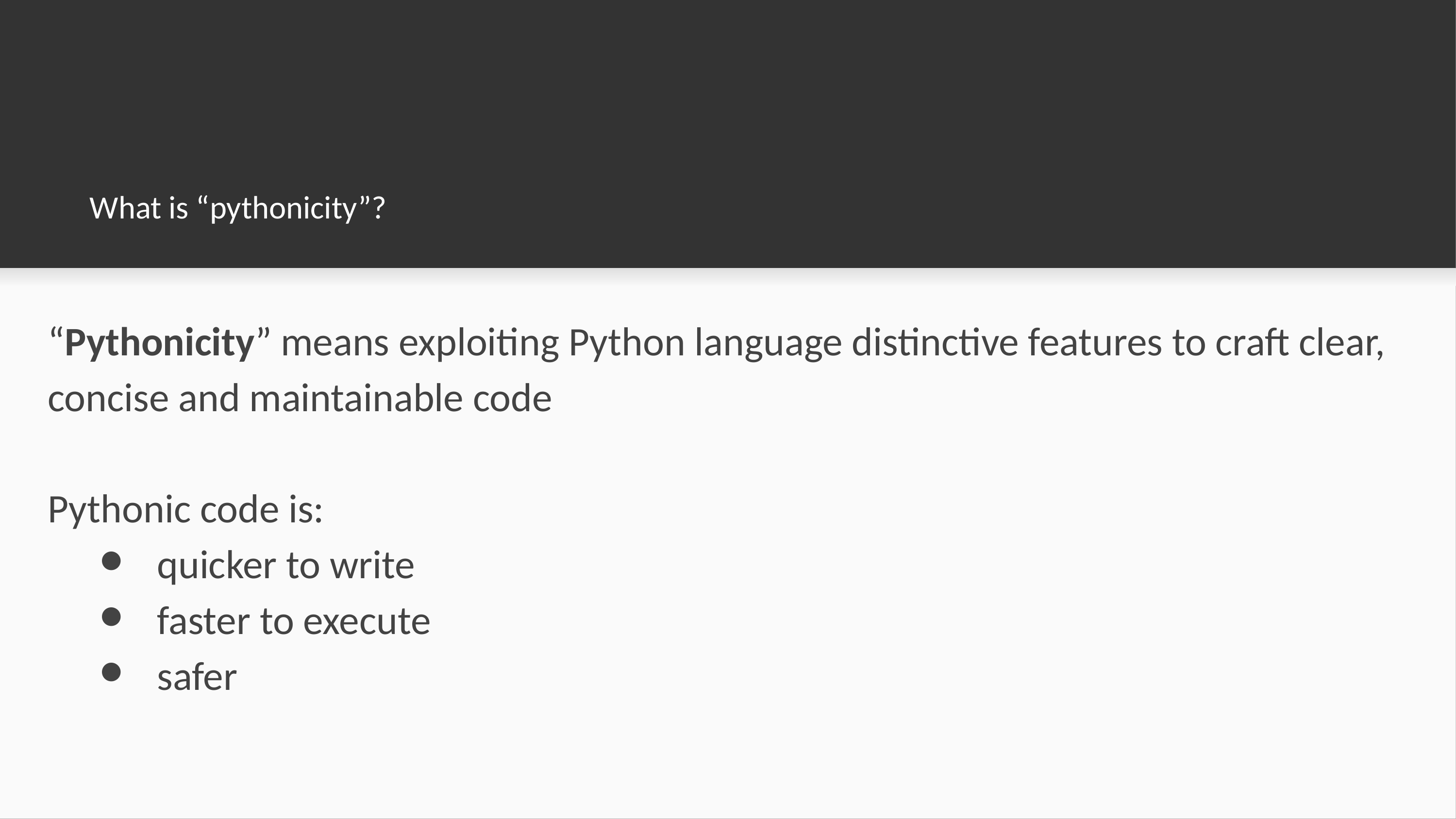

# What is “pythonicity”?
“Pythonicity” means exploiting Python language distinctive features to craft clear, concise and maintainable code

Pythonic code is:
quicker to write
faster to execute
safer